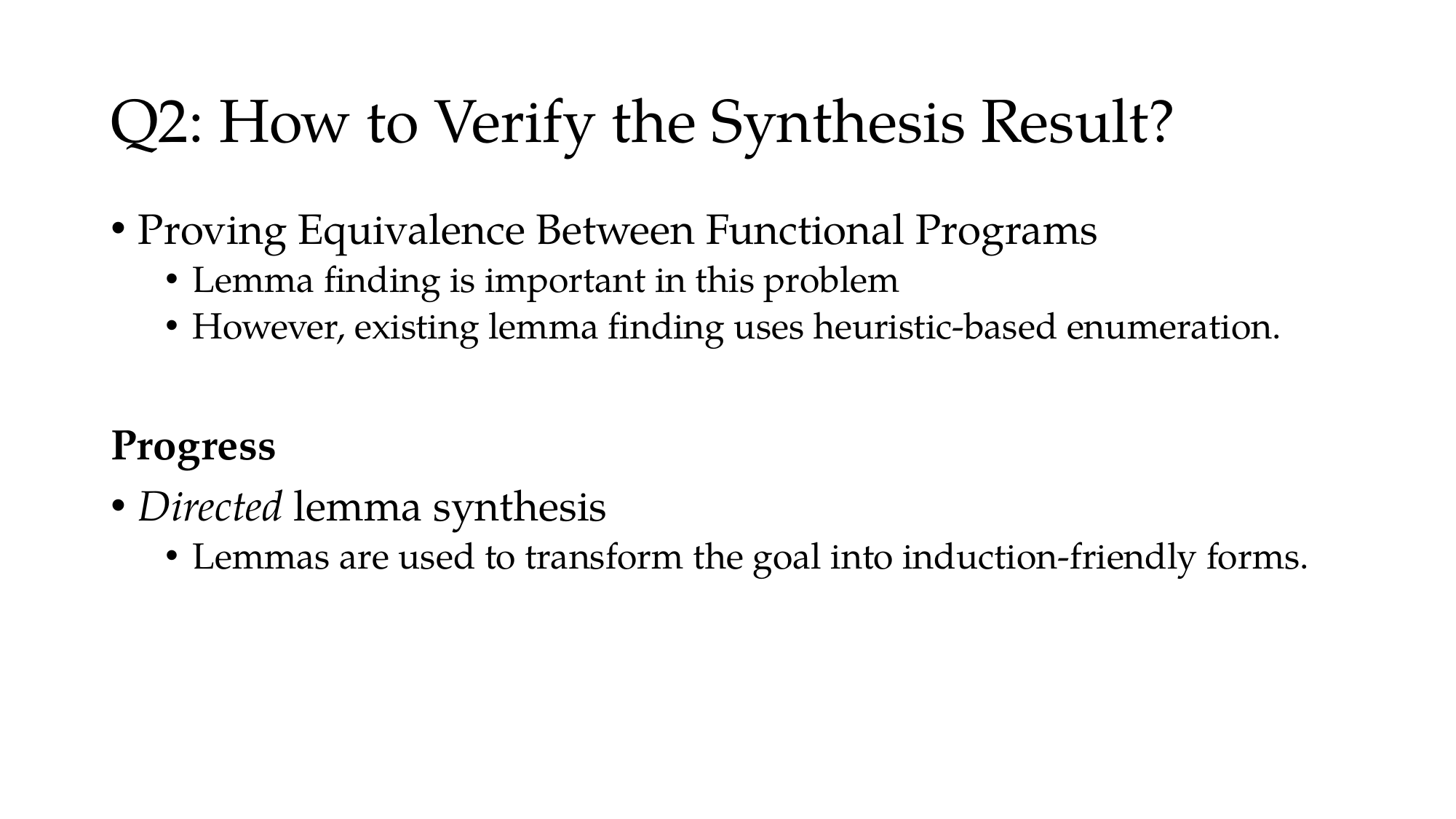

# Q2: How to Verify the Synthesis Result?
Proving Equivalence Between Functional Programs
Lemma finding is important in this problem
However, existing lemma finding uses heuristic-based enumeration.

Progress
Directed lemma synthesis
Lemmas are used to transform the goal into induction-friendly forms.